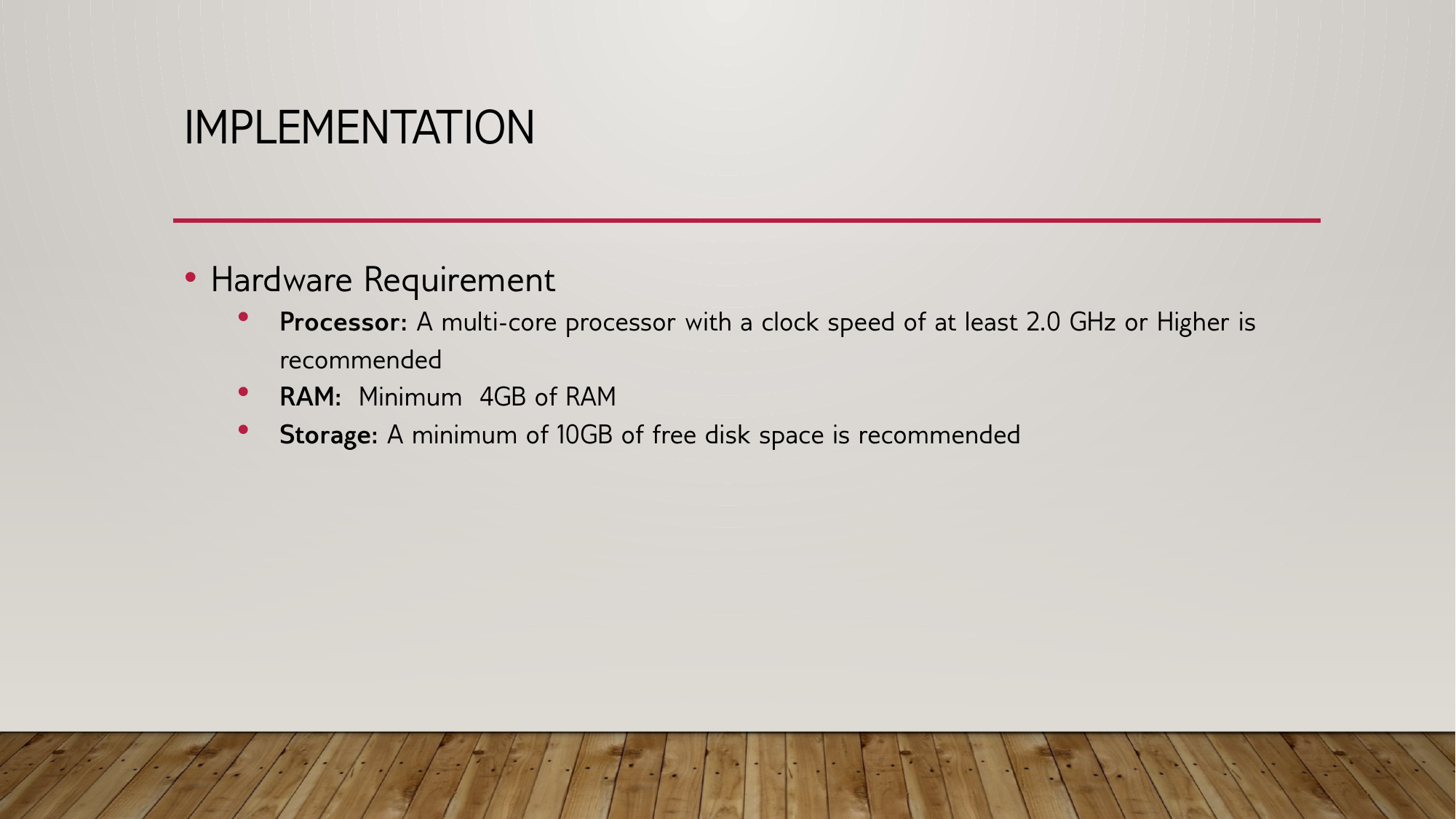

# implementation
Hardware Requirement
Processor: A multi-core processor with a clock speed of at least 2.0 GHz or Higher is recommended
RAM:  Minimum  4GB of RAM
Storage: A minimum of 10GB of free disk space is recommended